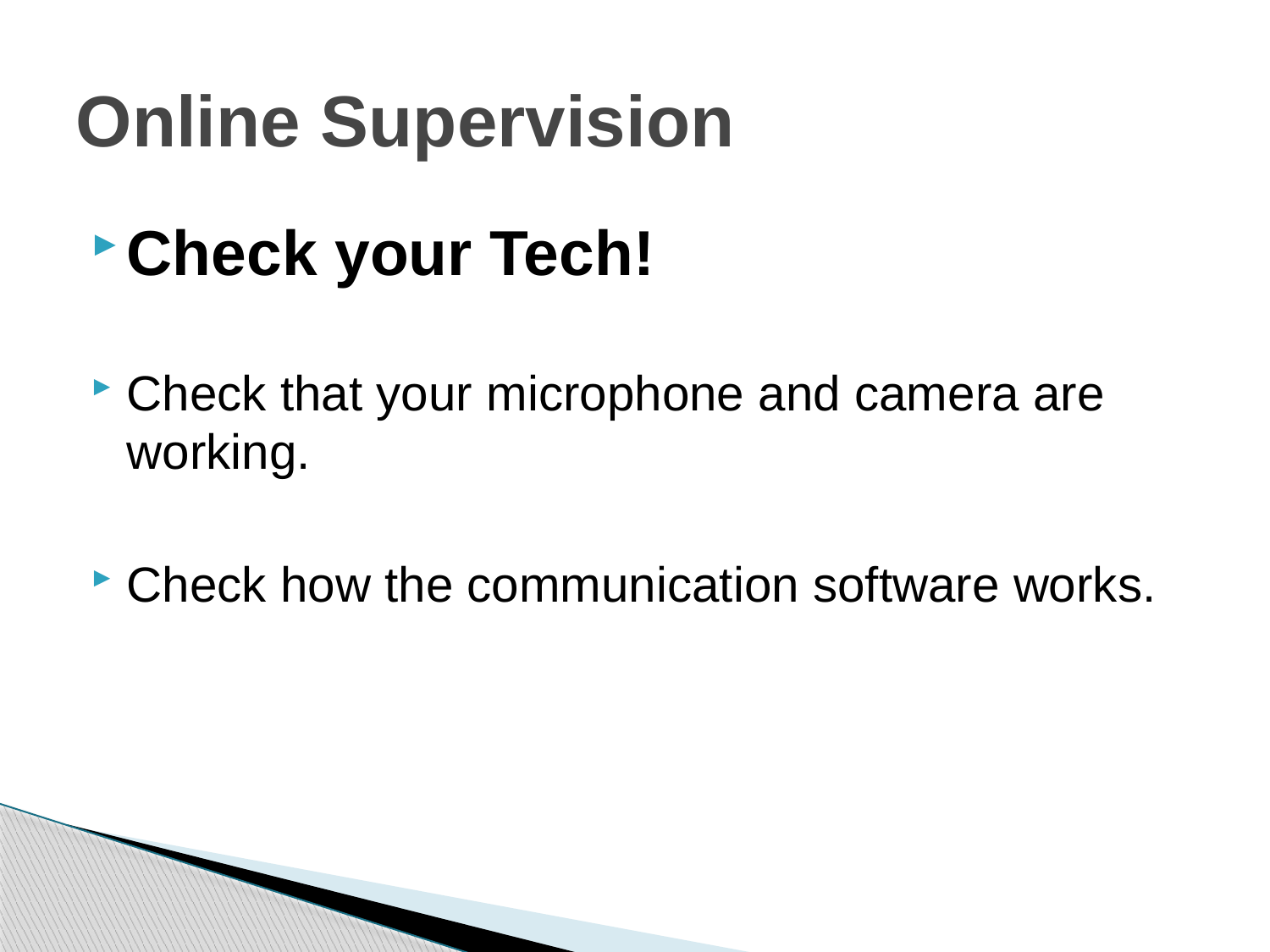

# Online Supervision
Check your Tech!

Check that your microphone and camera are working.

Check how the communication software works.